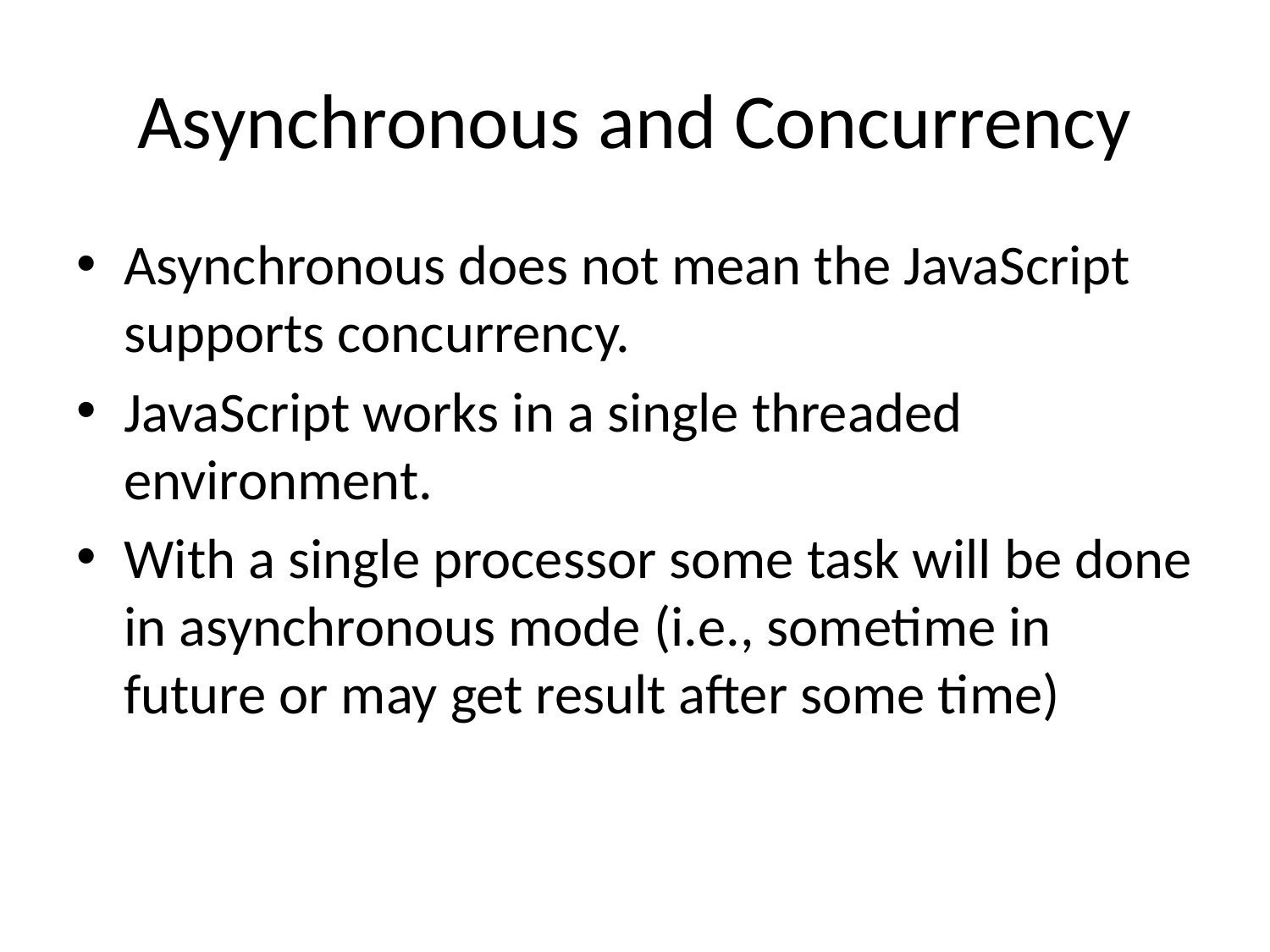

# Asynchronous and Concurrency
Asynchronous does not mean the JavaScript supports concurrency.
JavaScript works in a single threaded environment.
With a single processor some task will be done in asynchronous mode (i.e., sometime in future or may get result after some time)